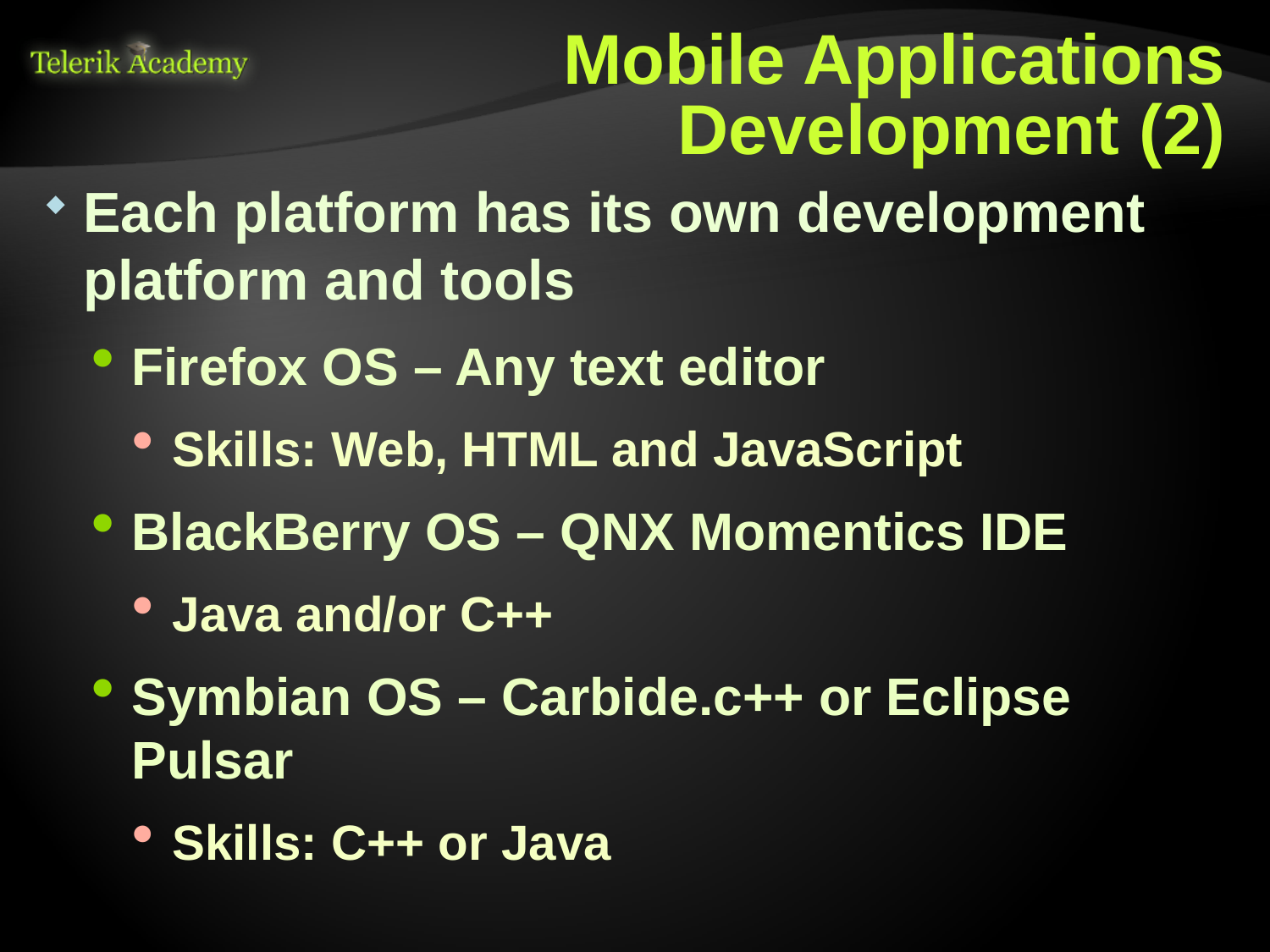

# Mobile Applications Development (2)
Each platform has its own development platform and tools
Firefox OS – Any text editor
Skills: Web, HTML and JavaScript
BlackBerry OS – QNX Momentics IDE
Java and/or C++
Symbian OS – Carbide.c++ or Eclipse Pulsar
Skills: C++ or Java